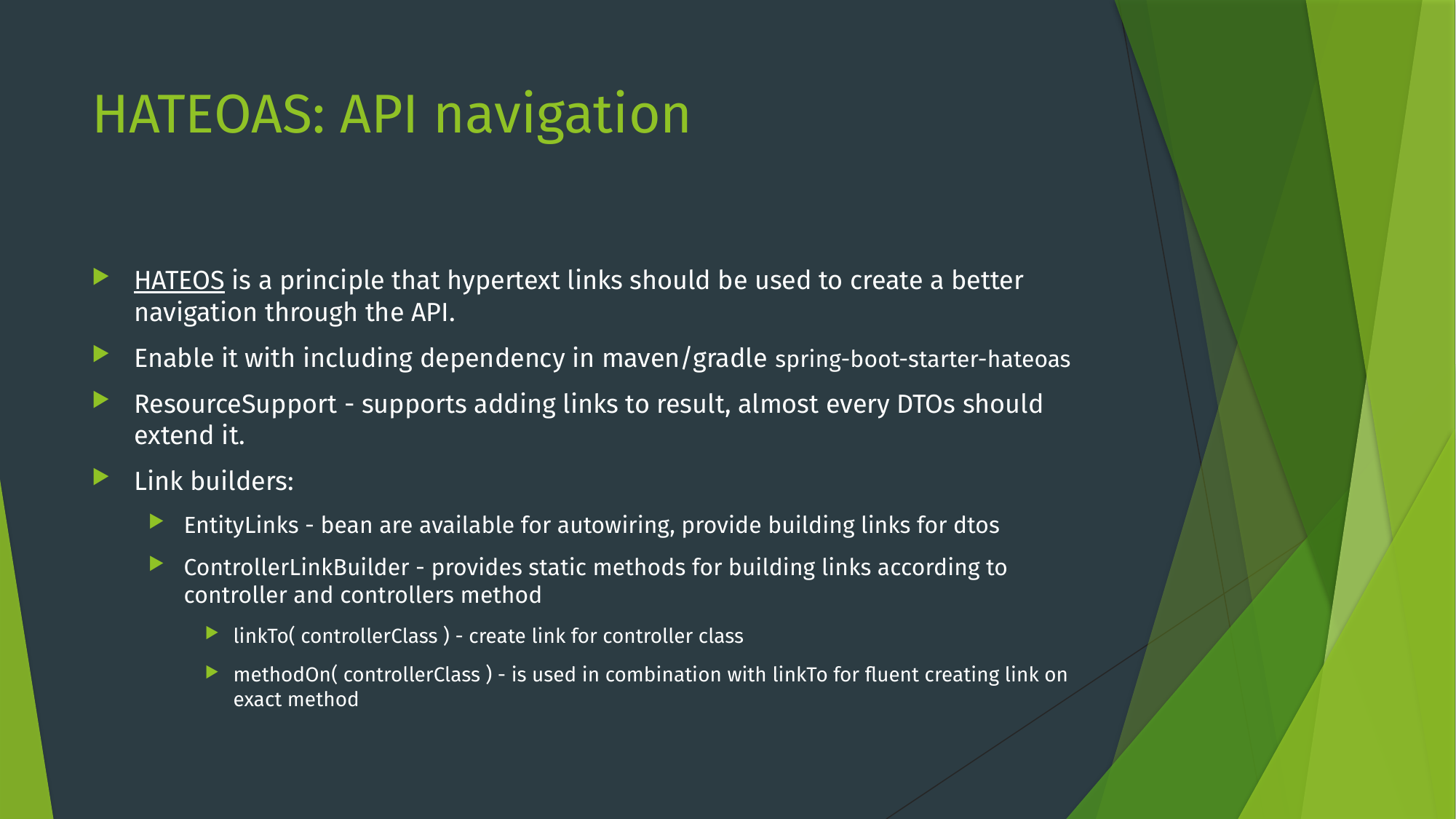

# HATEOAS: API navigation
HATEOS is a principle that hypertext links should be used to create a better navigation through the API.
Enable it with including dependency in maven/gradle spring-boot-starter-hateoas
ResourceSupport - supports adding links to result, almost every DTOs should extend it.
Link builders:
EntityLinks - bean are available for autowiring, provide building links for dtos
ControllerLinkBuilder - provides static methods for building links according to controller and controllers method
linkTo( controllerClass ) - create link for controller class
methodOn( controllerClass ) - is used in combination with linkTo for fluent creating link on exact method